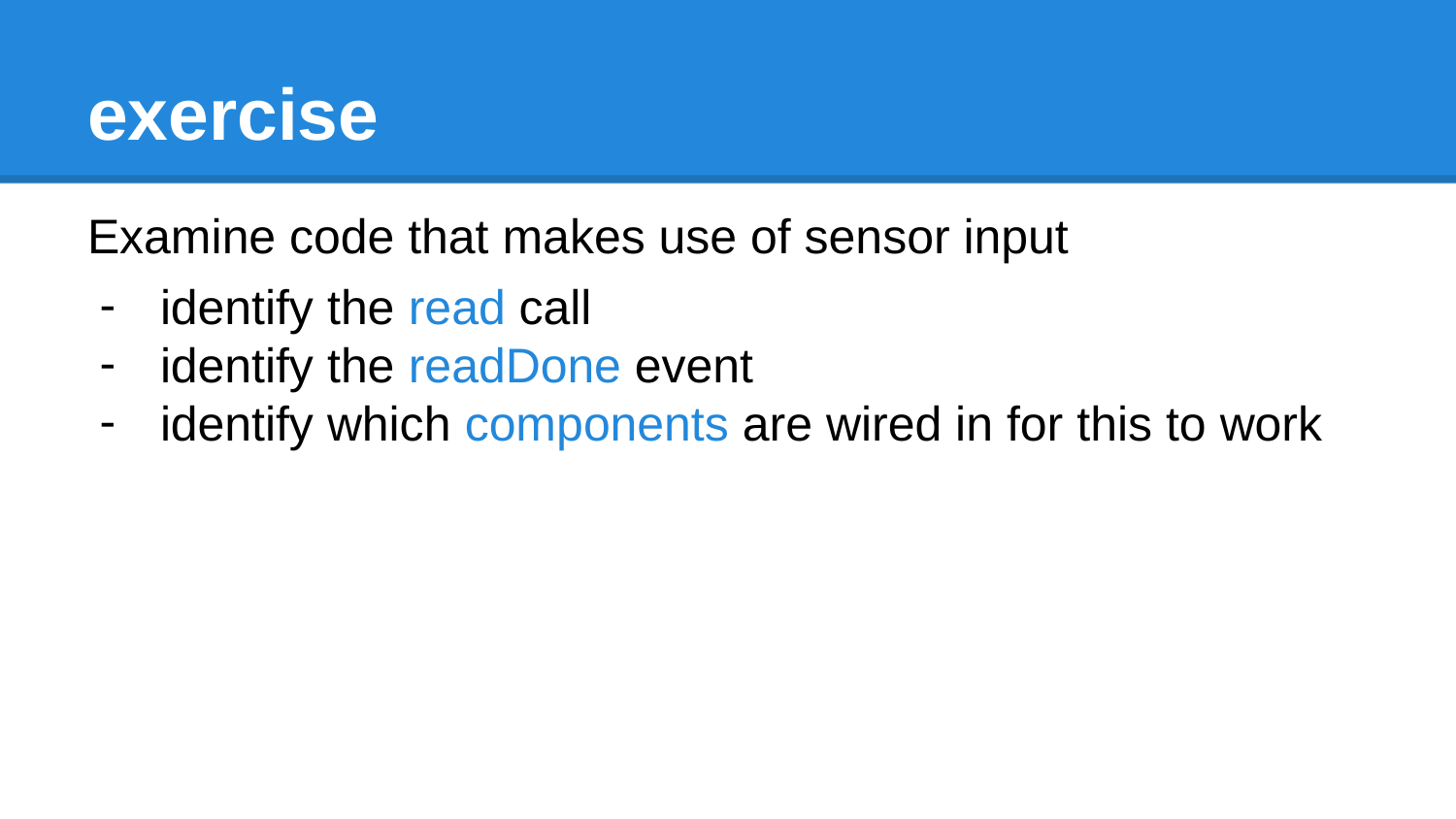

# exercise
Examine code that makes use of sensor input
identify the read call
identify the readDone event
identify which components are wired in for this to work